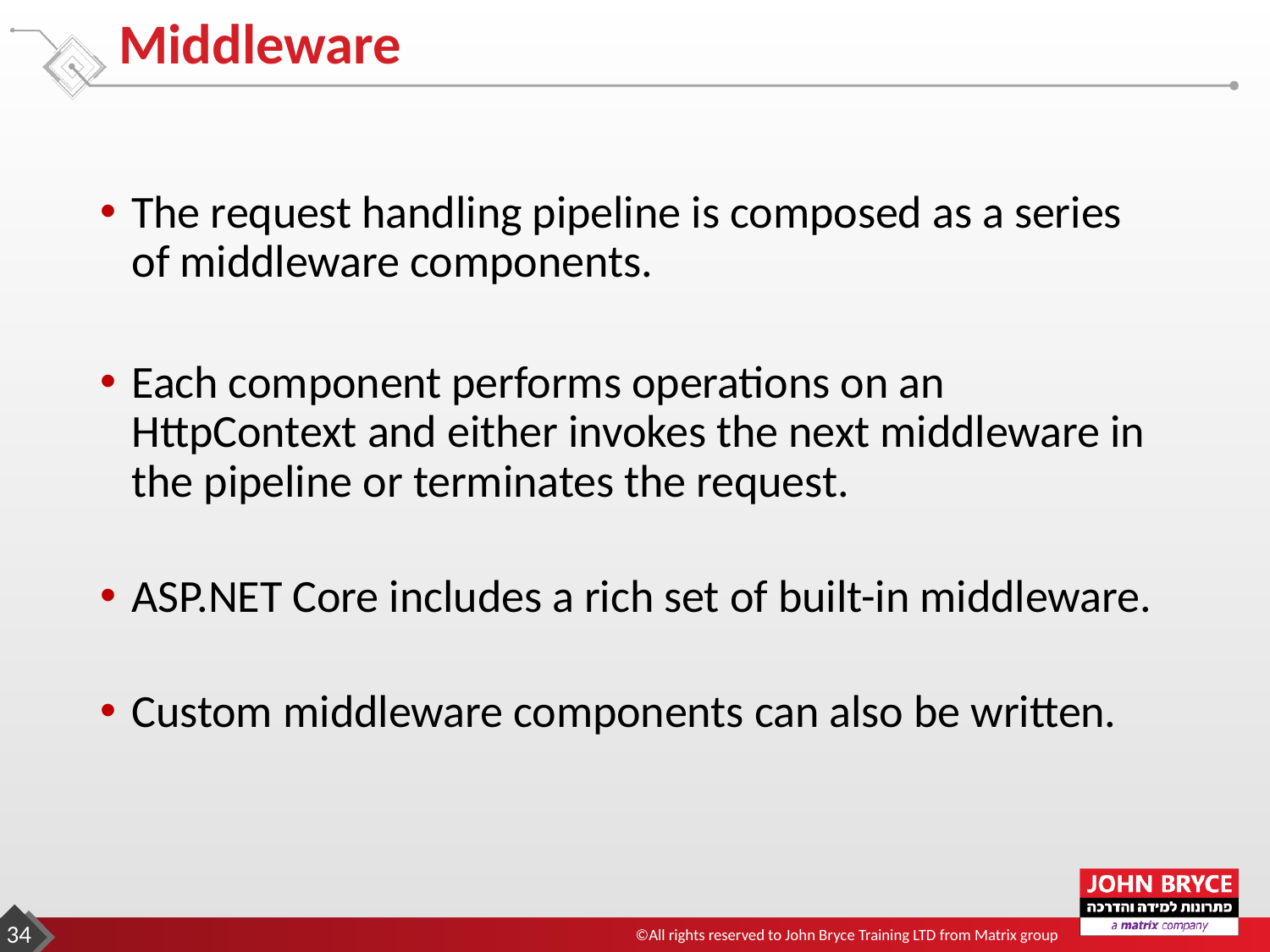

# Middleware
The request handling pipeline is composed as a series of middleware components.
Each component performs operations on an HttpContext and either invokes the next middleware in the pipeline or terminates the request.
ASP.NET Core includes a rich set of built-in middleware.
Custom middleware components can also be written.
34